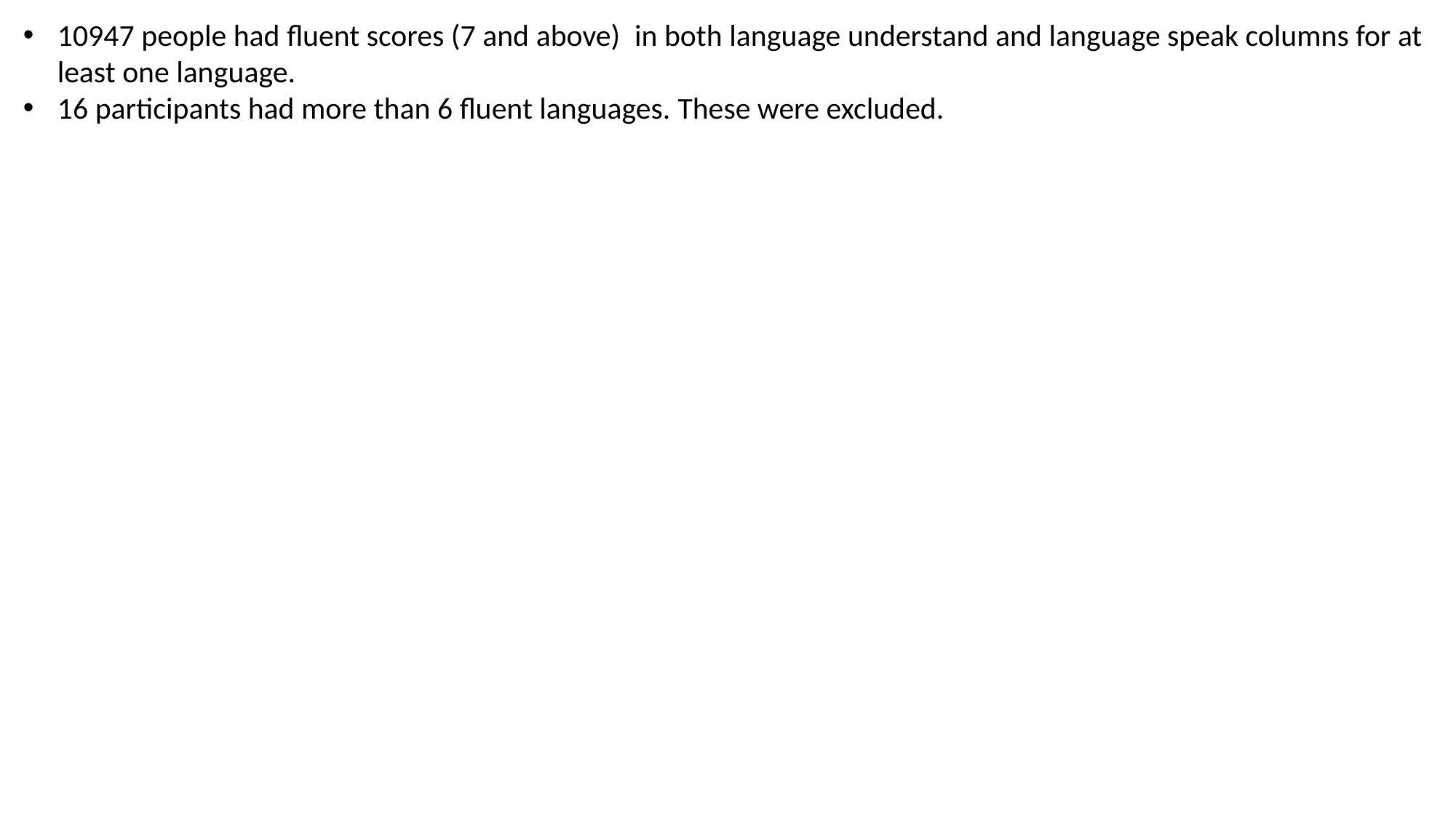

10947 people had fluent scores (7 and above)  in both language understand and language speak columns for at least one language.
16 participants had more than 6 fluent languages. These were excluded.